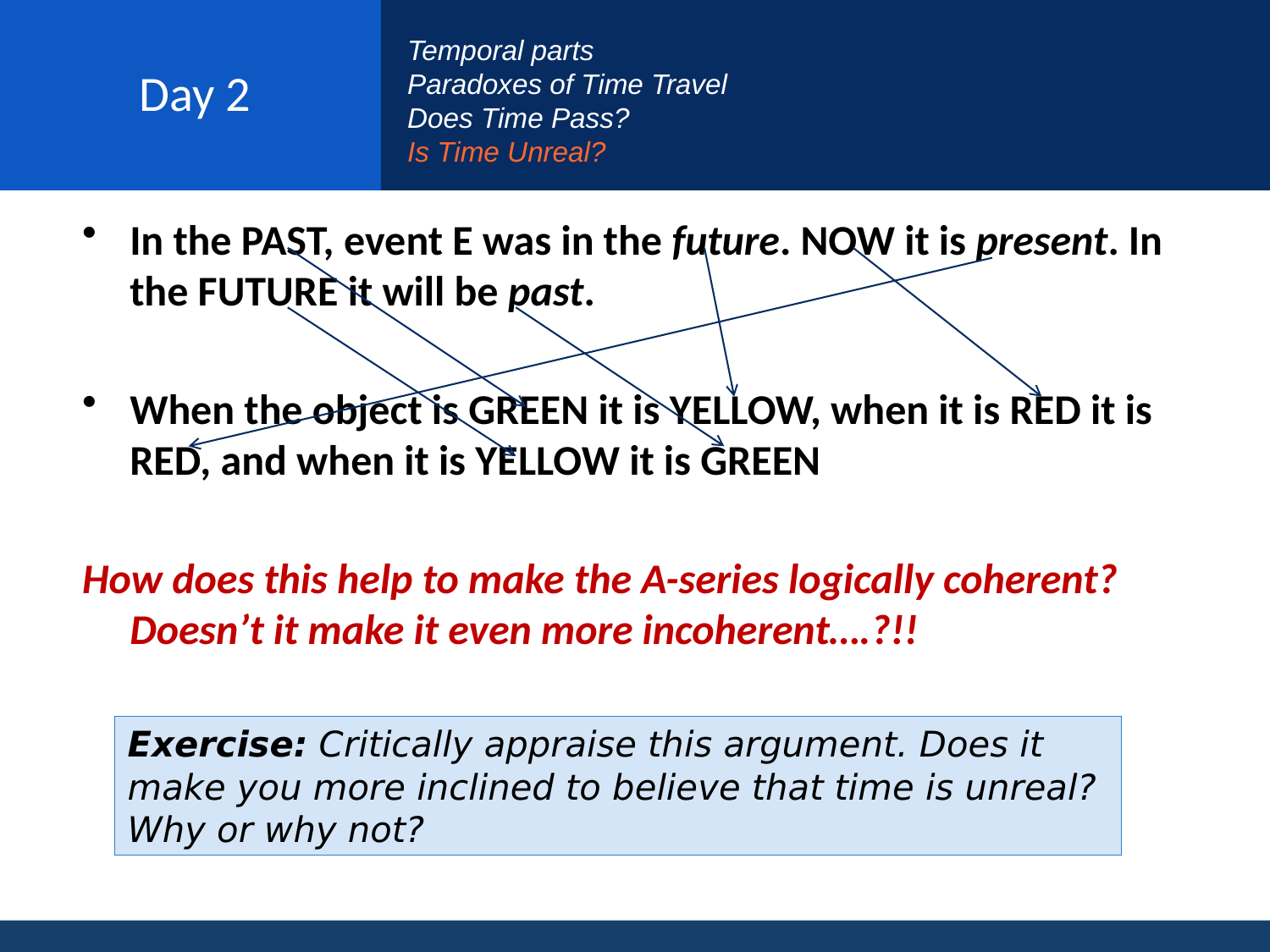

# Day 2
Temporal parts
Paradoxes of Time Travel
Does Time Pass?
Is Time Unreal?

In the PAST, event E was in the future. NOW it is present. In the FUTURE it will be past.

When the object is GREEN it is YELLOW, when it is RED it is RED, and when it is YELLOW it is GREEN

How does this help to make the A-series logically coherent? Doesn’t it make it even more incoherent….?!!

Exercise: Critically appraise this argument. Does it make you more inclined to believe that time is unreal? Why or why not?